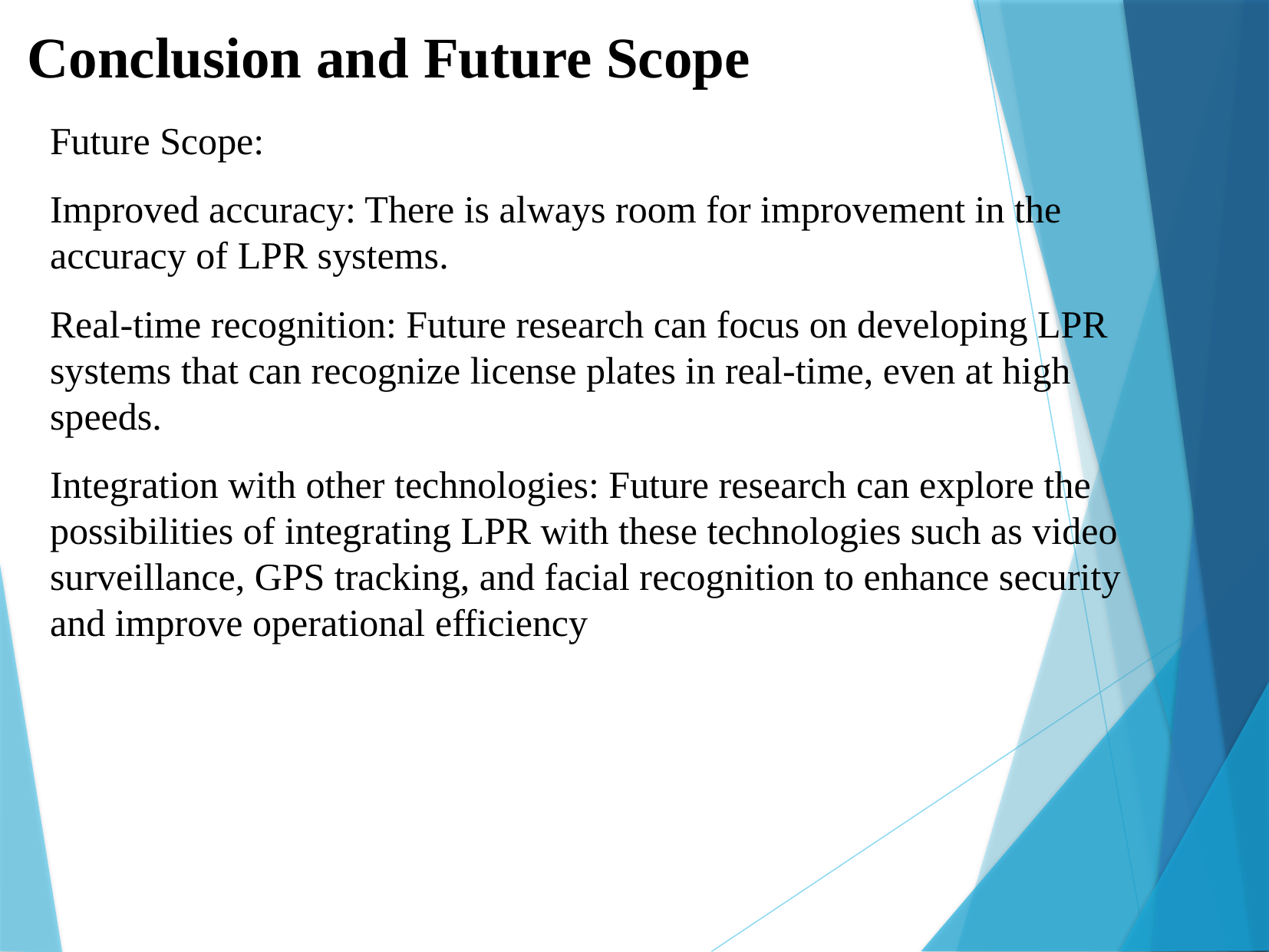

Conclusion and Future Scope
Future Scope:
Improved accuracy: There is always room for improvement in the accuracy of LPR systems.
Real-time recognition: Future research can focus on developing LPR systems that can recognize license plates in real-time, even at high speeds.
Integration with other technologies: Future research can explore the possibilities of integrating LPR with these technologies such as video surveillance, GPS tracking, and facial recognition to enhance security and improve operational efficiency